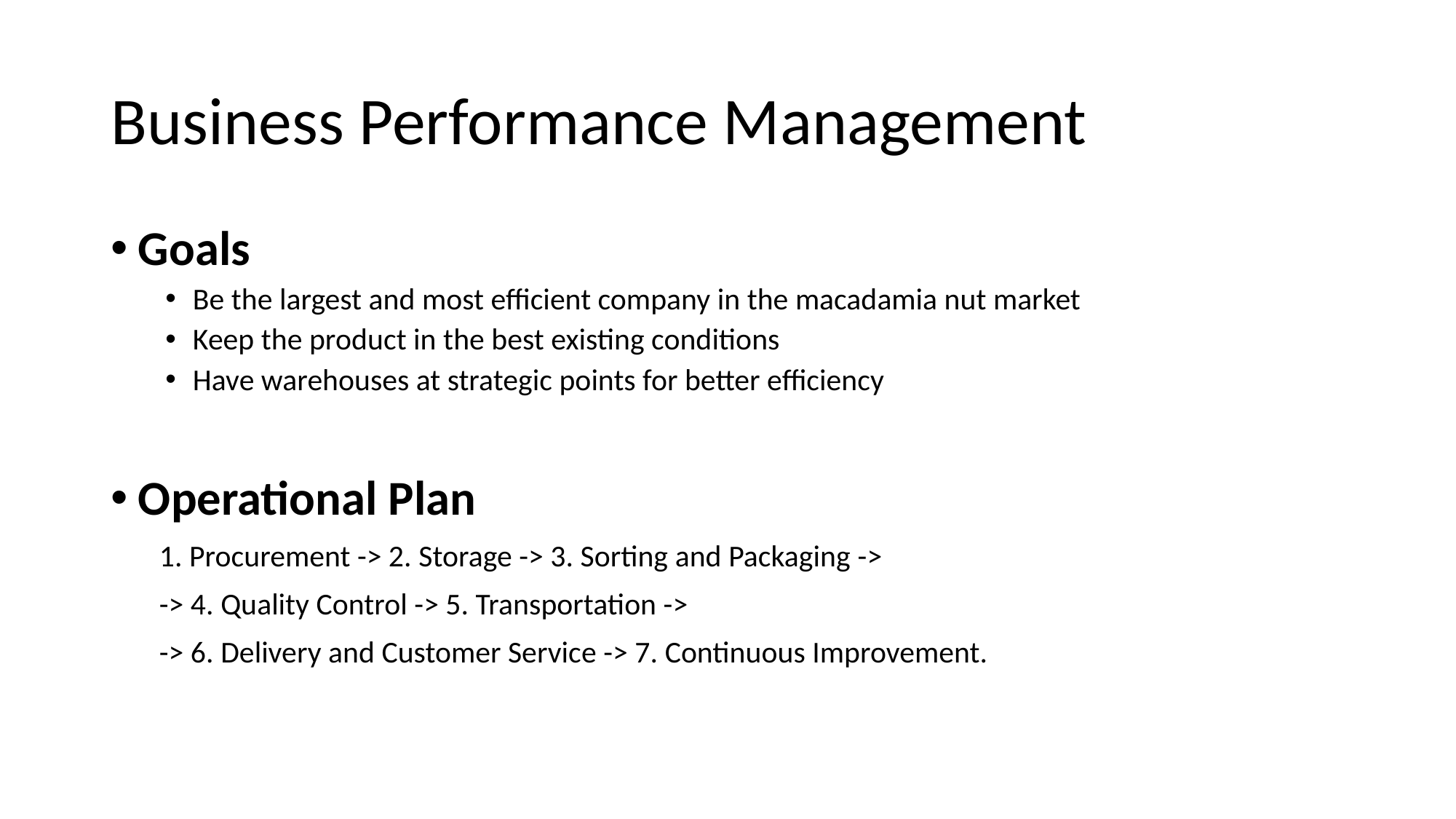

# Business Performance Management
Goals
Be the largest and most efficient company in the macadamia nut market
Keep the product in the best existing conditions
Have warehouses at strategic points for better efficiency

Operational Plan
       1. Procurement -> 2. Storage -> 3. Sorting and Packaging ->
       -> 4. Quality Control -> 5. Transportation ->
       -> 6. Delivery and Customer Service -> 7. Continuous Improvement.